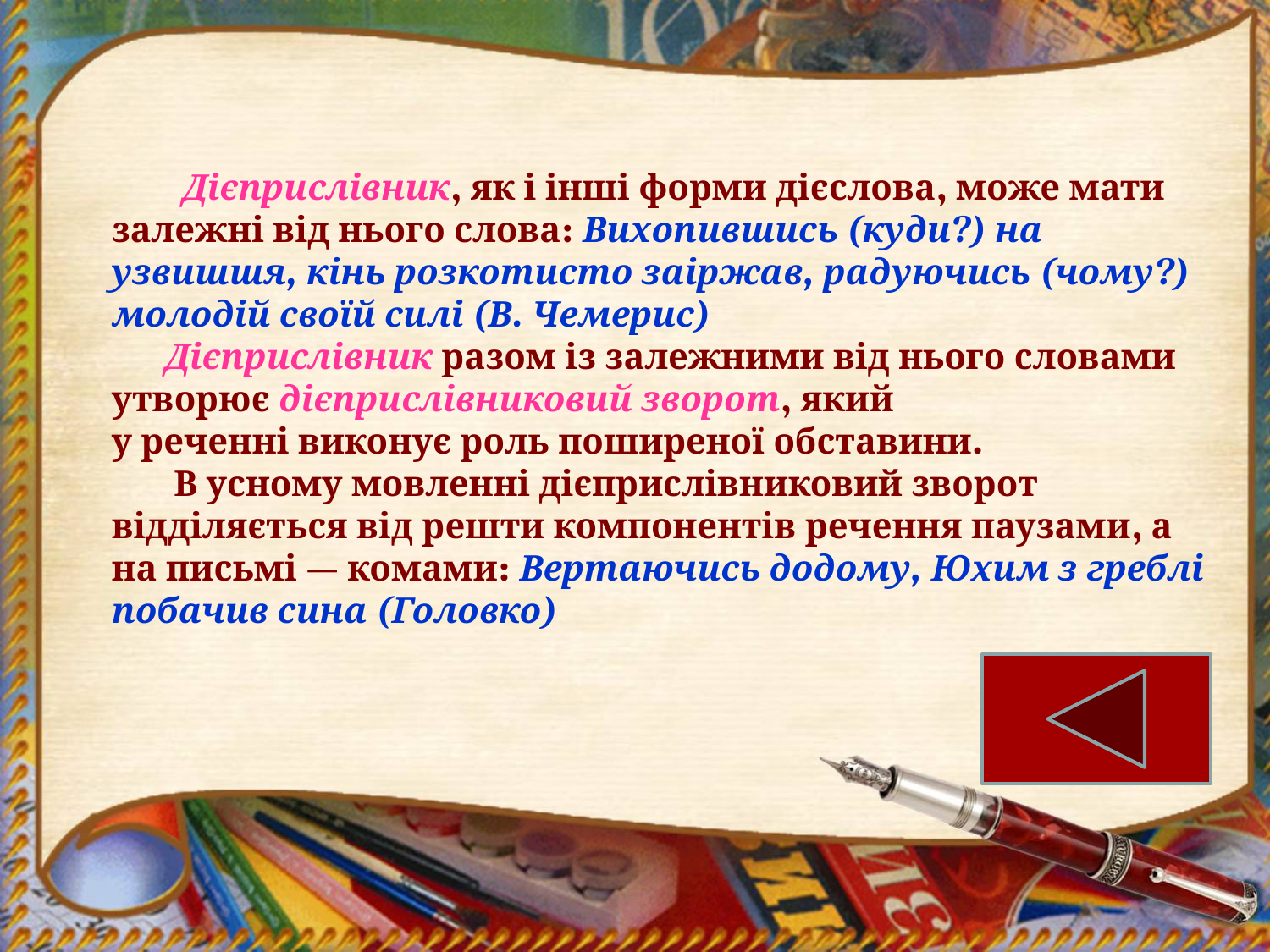

Дієприслівник, як і інші форми дієслова, може мати залежні від нього слова: Вихопившись (куди?) на узвишшя, кінь розкотисто заіржав, радуючись (чому?) молодій своїй силі (В. Чемерис)
      Дієприслівник разом із залежними від нього словами утворює дієприслівниковий зворот, який у реченні виконує роль поширеної обставини.
       В усному мовленні дієприслівниковий зворот відділяється від решти компонентів речення паузами, а на письмі — комами: Вертаючись додому, Юхим з греблі побачив сина (Головко)